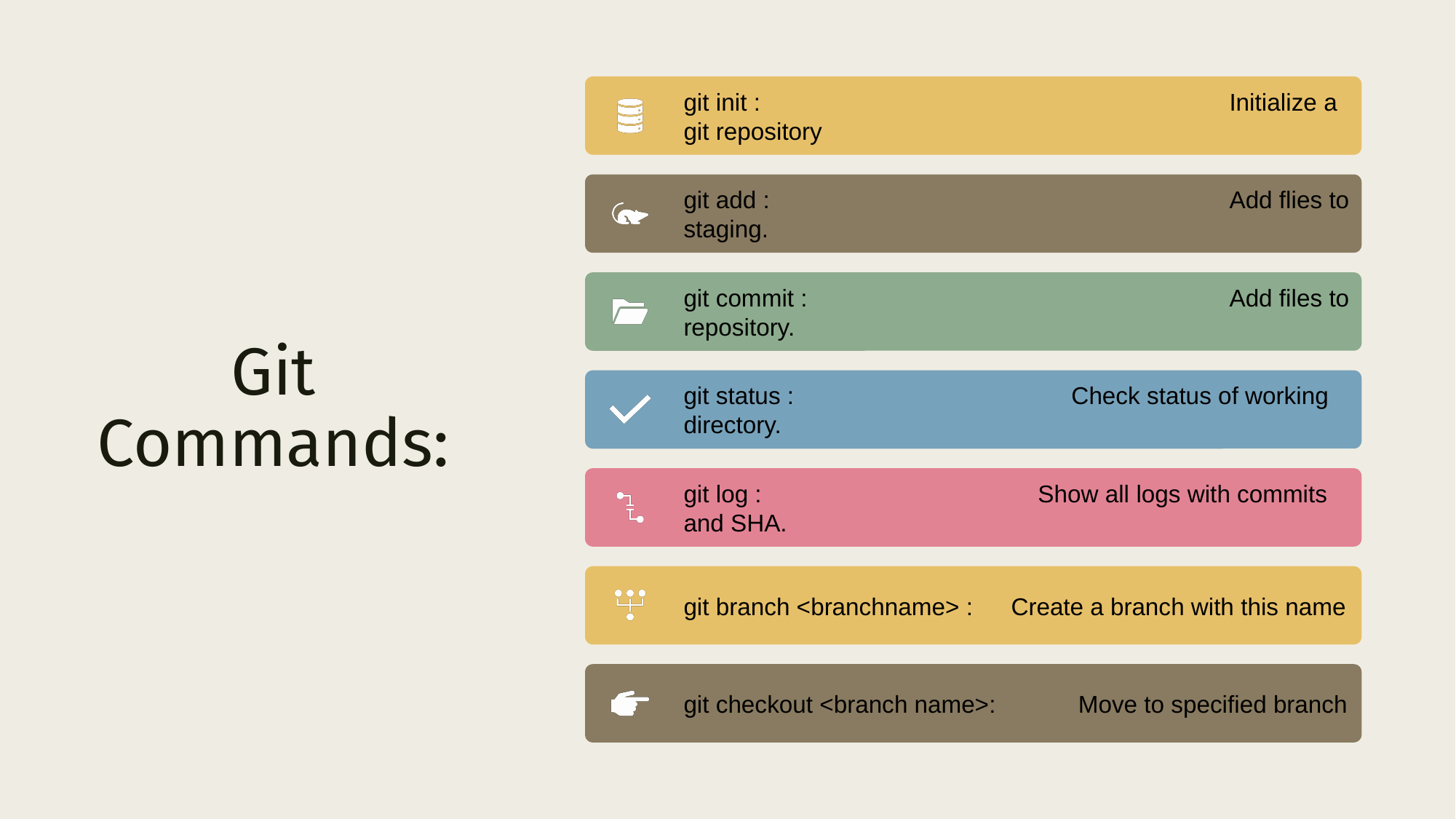

# Git Commands:
git init : 					Initialize a git repository
git add : 					Add flies to staging.
git commit : 				Add files to repository.
git status : 		         Check status of working directory.
git log : 			    Show all logs with commits and SHA.
git branch <branchname> : 	Create a branch with this name
git checkout <branch name>: 	          Move to specified branch